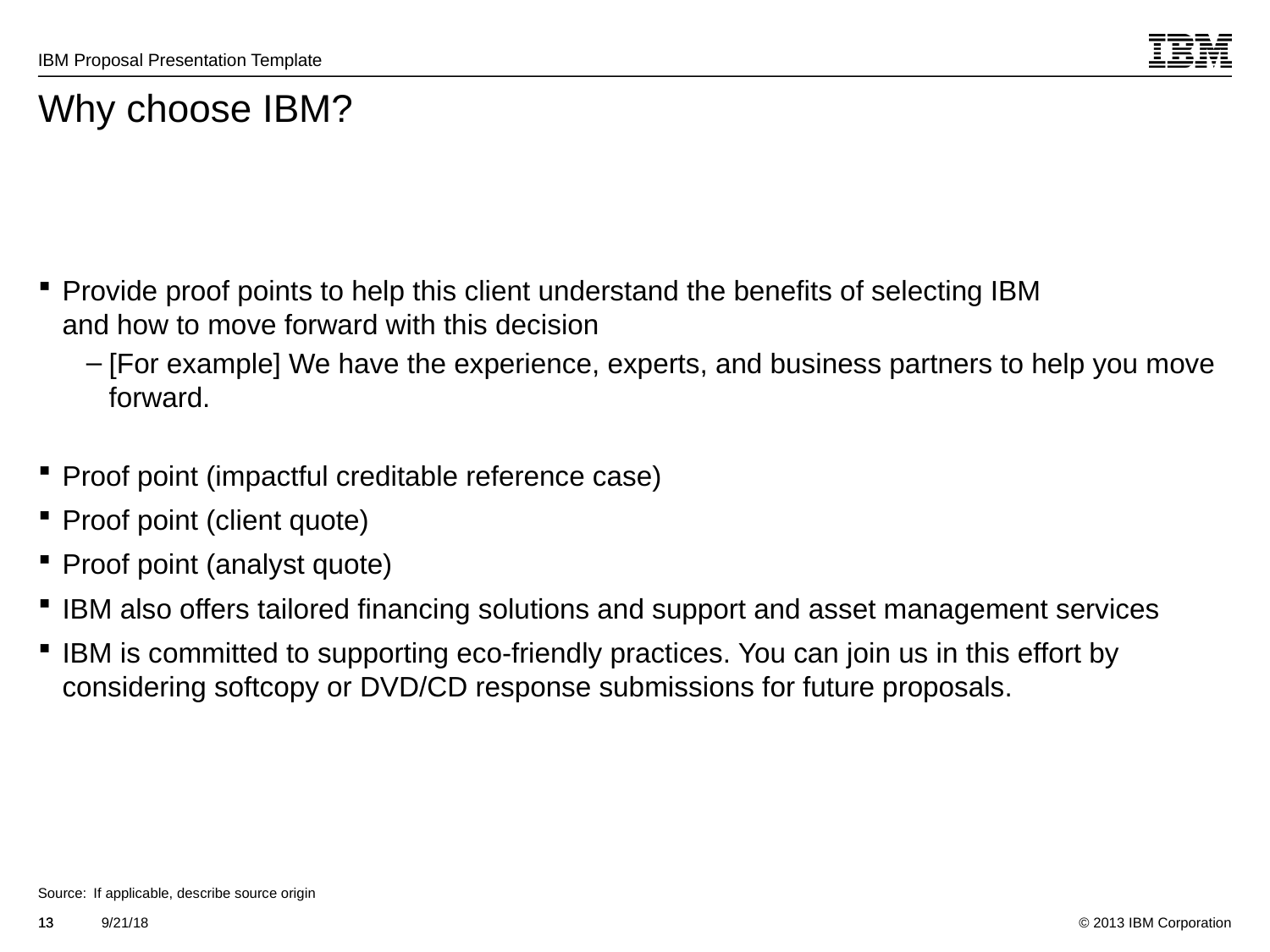

INSTRUCTIONS
The goal of this section is to disarm our competition and provide proof points on why IBM is the best choice. Outline our experience and use client testimonials and/or quotes from external experts to strengthen your position.

TIP: Focus on the benefits of choosing IBM versus our competitors, and keep all facts aligned to the specifics of your client and this deal. Consider:
What experience do we have in delivering the business capabilities this client needs?
Are there examples you can use from the same industry or with the same initiatives?
Are there any measures or quantitative outcomes (benchmarks, etc.) you can leverage here?
When using analyst or other quotations, be sure to follow the fair usage guidelines for citations. Respect copyrights
Client reference URL:
https://w31.ibm.com/sales/isis/isis.nsf/vHomePage/Client+References
# Why choose IBM?
Provide proof points to help this client understand the benefits of selecting IBM
and how to move forward with this decision
[For example] We have the experience, experts, and business partners to help you move forward.
Proof point (impactful creditable reference case)
Proof point (client quote)
Proof point (analyst quote)
IBM also offers tailored financing solutions and support and asset management services
IBM is committed to supporting eco-friendly practices. You can join us in this effort by considering softcopy or DVD/CD response submissions for future proposals.
Source:	If applicable, describe source origin
13
13